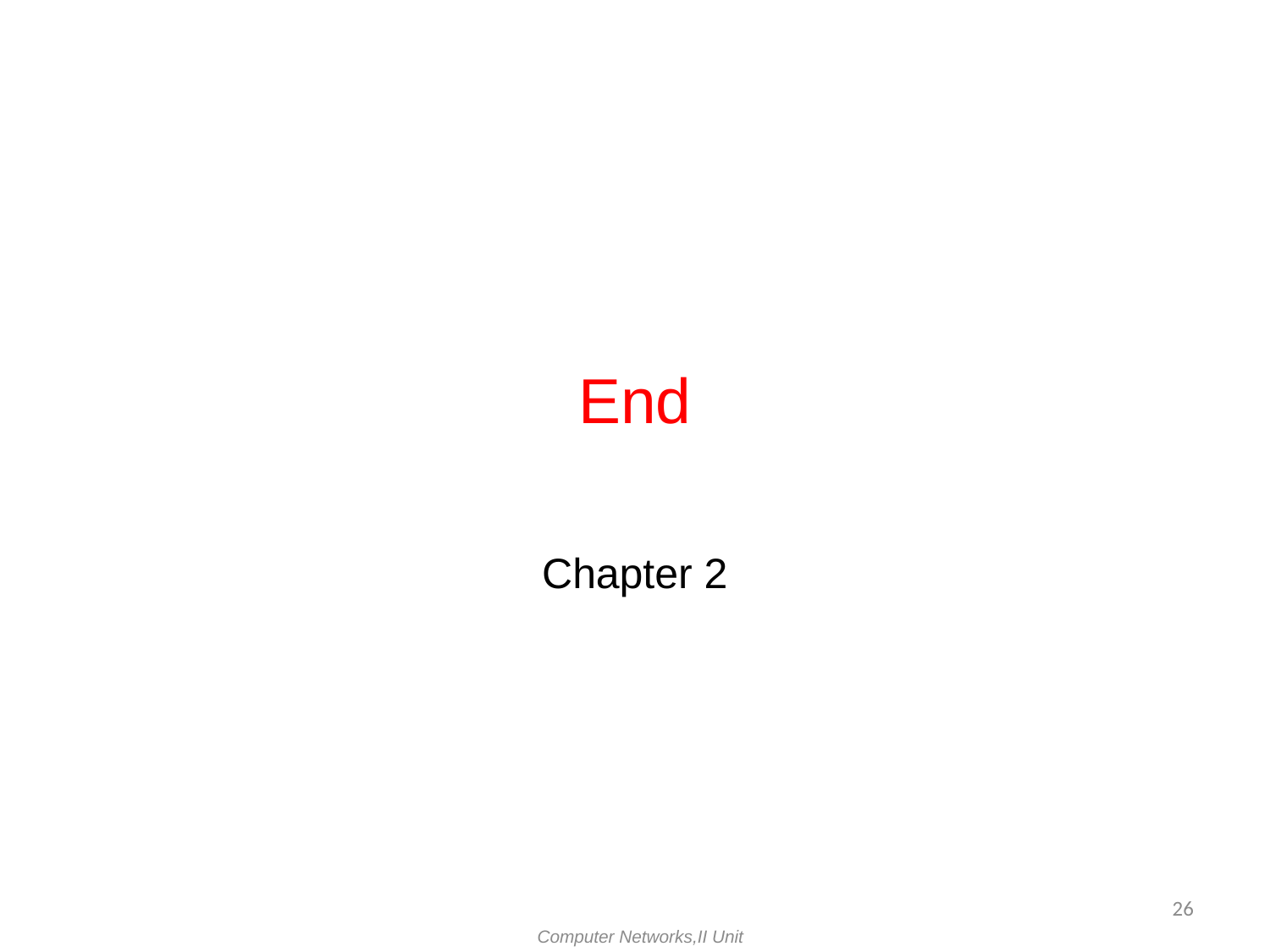

# End
Chapter 2
26
Computer Networks,II Unit